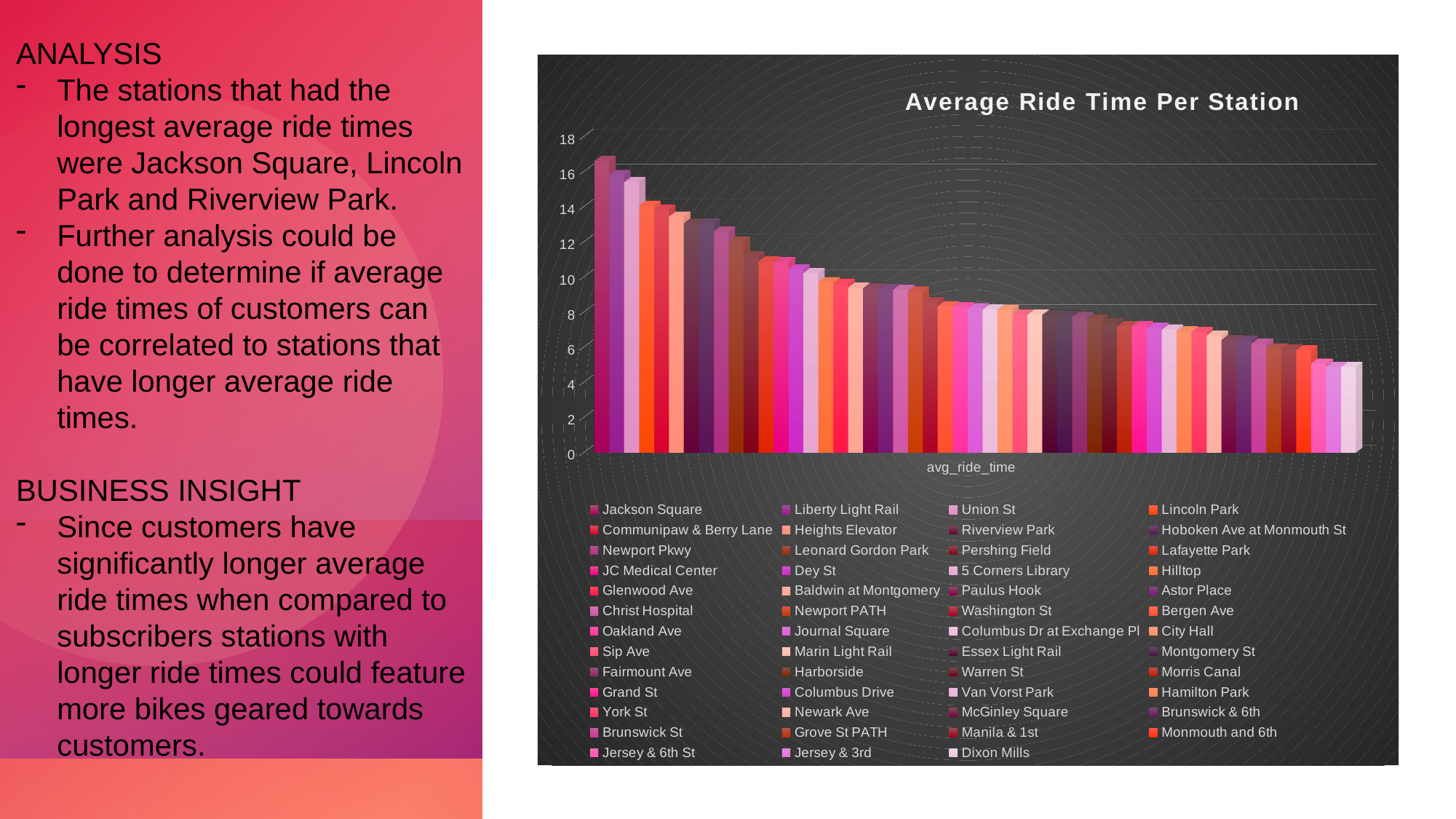

ANALYSIS
The stations that had the longest average ride times were Jackson Square, Lincoln Park and Riverview Park.
Further analysis could be done to determine if average ride times of customers can be correlated to stations that have longer average ride times.

BUSINESS INSIGHT
Since customers have significantly longer average ride times when compared to subscribers stations with longer ride times could feature more bikes geared towards customers.

[unsupported chart]